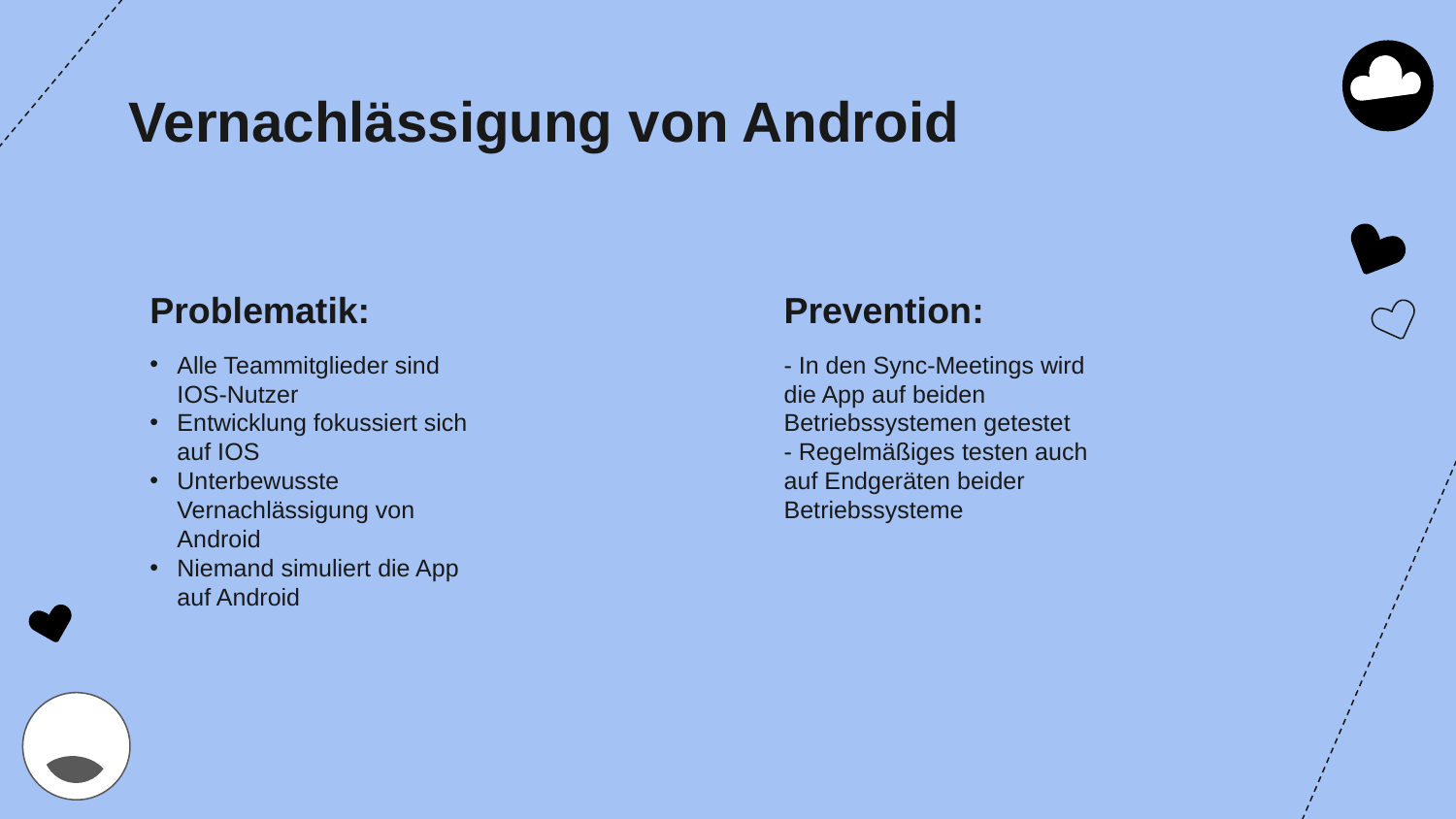

Vernachlässigung von Android
Problematik:
Prevention:
Alle Teammitglieder sind IOS-Nutzer
Entwicklung fokussiert sich auf IOS
Unterbewusste Vernachlässigung von Android
Niemand simuliert die App auf Android
- In den Sync-Meetings wird die App auf beiden Betriebssystemen getestet
- Regelmäßiges testen auch auf Endgeräten beider Betriebssysteme